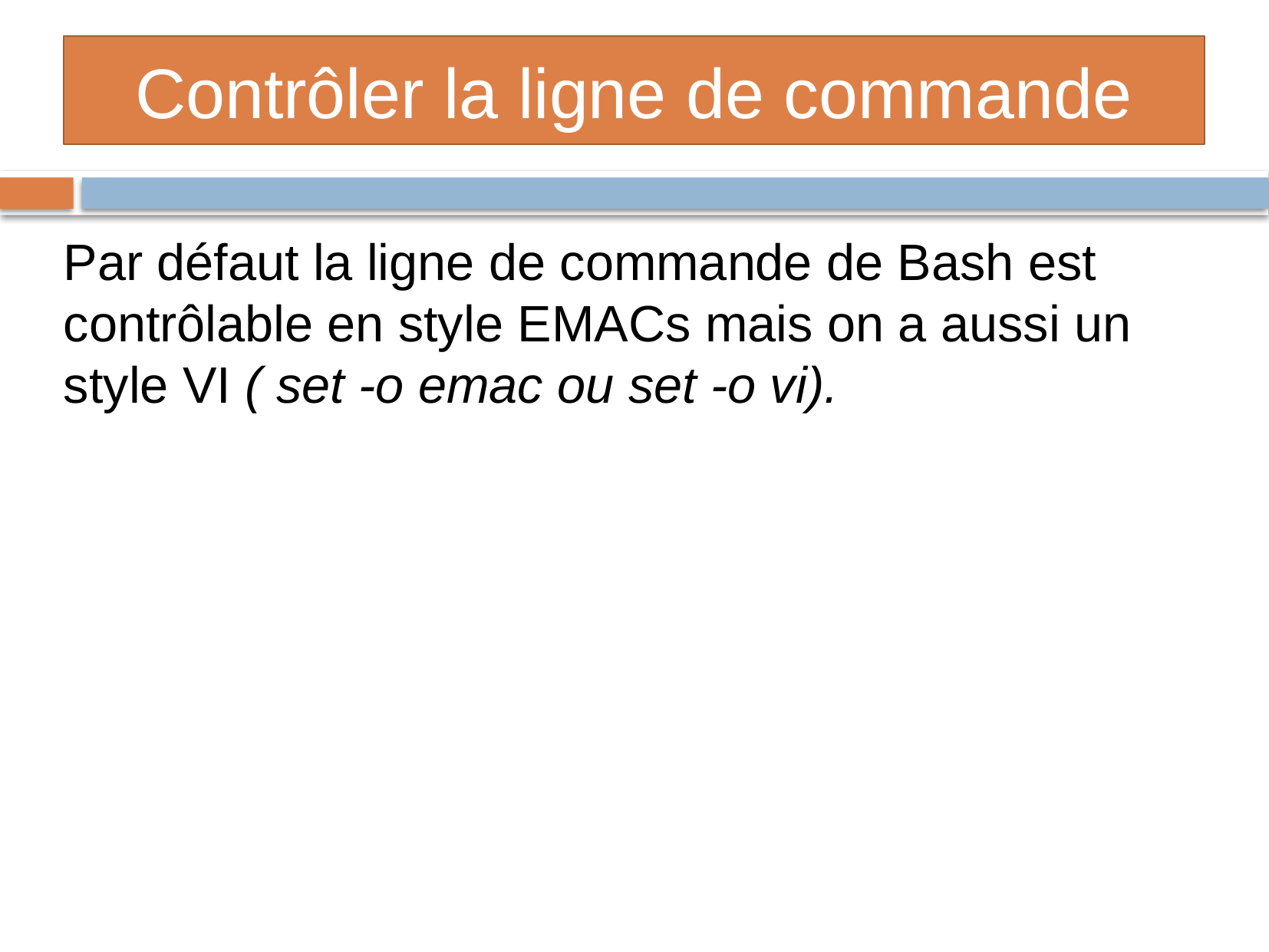

Contrôler la ligne de commande
Par défaut la ligne de commande de Bash est contrôlable en style EMACs mais on a aussi un style VI ( set -o emac ou set -o vi).